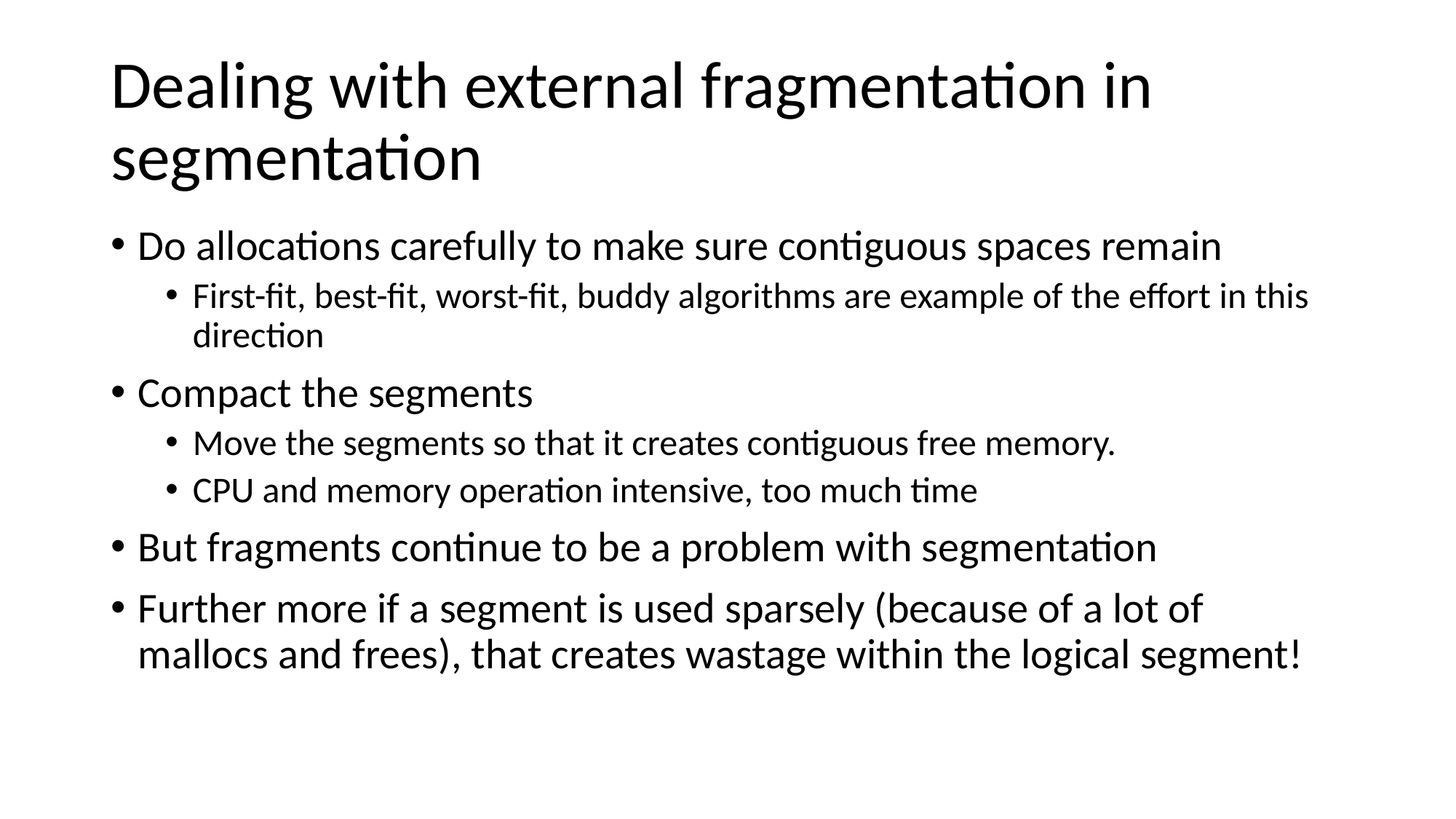

# Dealing with external fragmentation in segmentation
Do allocations carefully to make sure contiguous spaces remain
First-fit, best-fit, worst-fit, buddy algorithms are example of the effort in this direction
Compact the segments
Move the segments so that it creates contiguous free memory.
CPU and memory operation intensive, too much time
But fragments continue to be a problem with segmentation
Further more if a segment is used sparsely (because of a lot of mallocs and frees), that creates wastage within the logical segment!